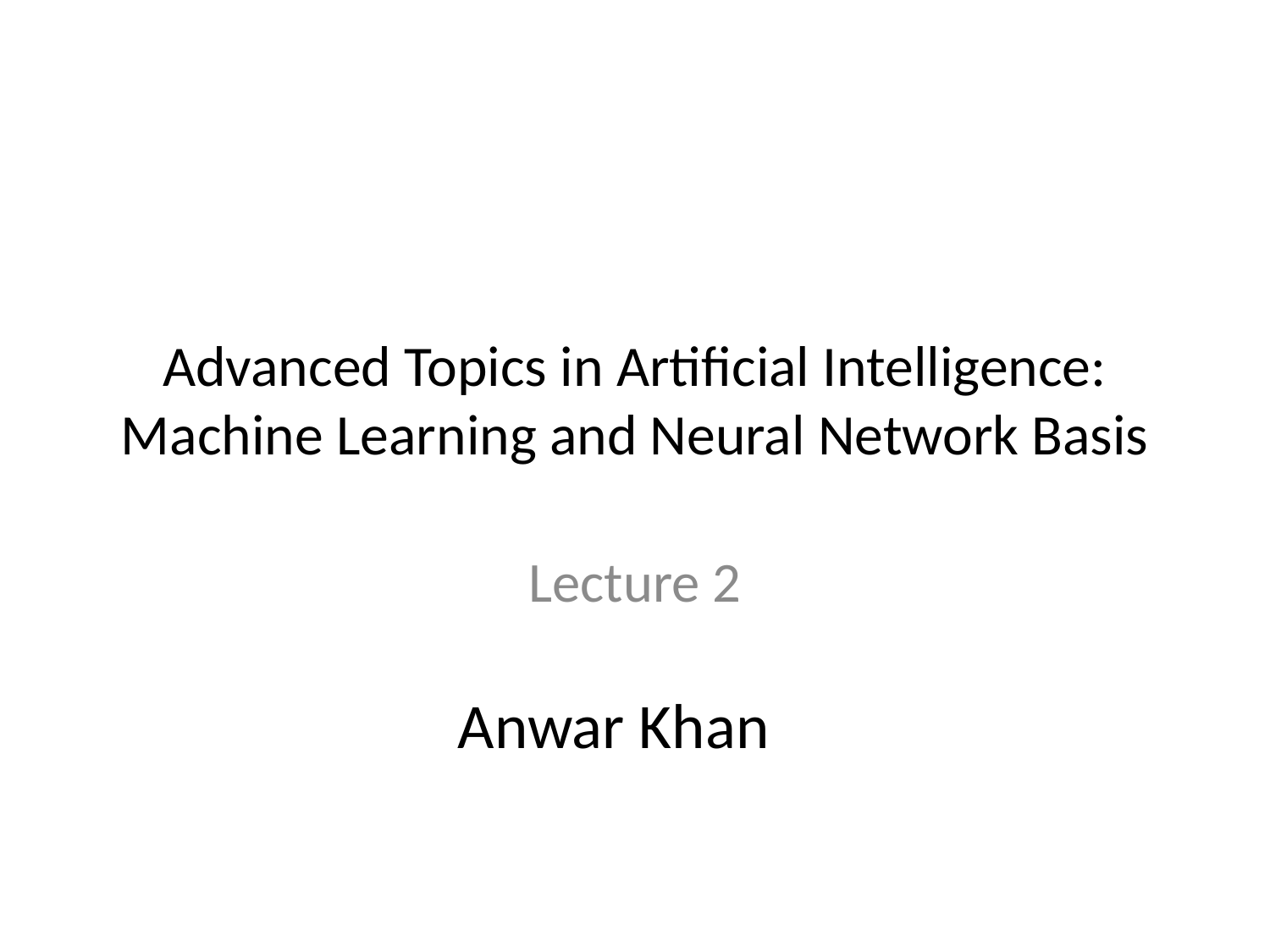

# Advanced Topics in Artificial Intelligence: Machine Learning and Neural Network Basis
Lecture 2
Anwar Khan